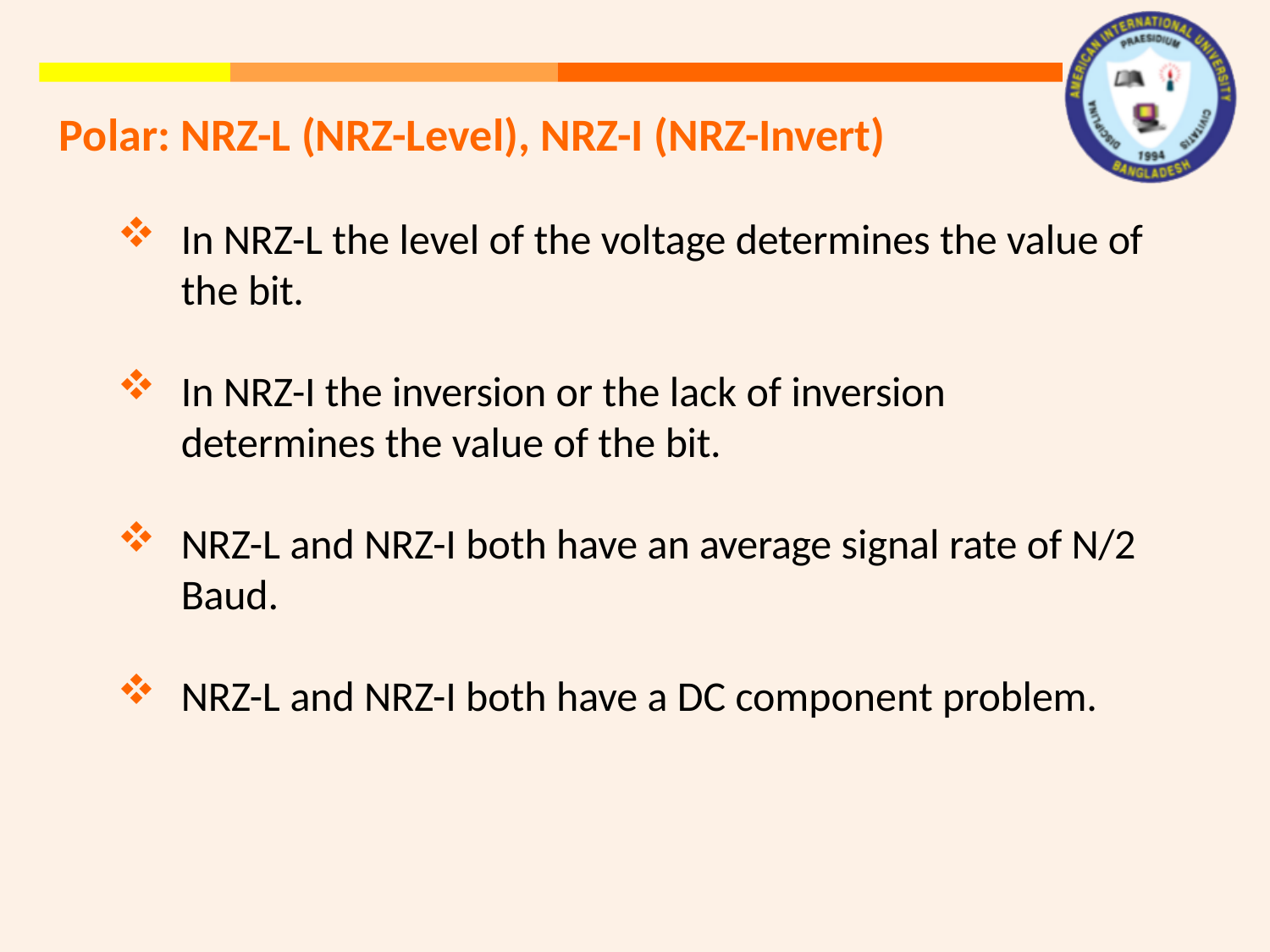

# Polar: NRZ-L (NRZ-Level), NRZ-I (NRZ-Invert)
In NRZ-L the level of the voltage determines the value of the bit.
In NRZ-I the inversion or the lack of inversion determines the value of the bit.
NRZ-L and NRZ-I both have an average signal rate of N/2 Baud.
NRZ-L and NRZ-I both have a DC component problem.